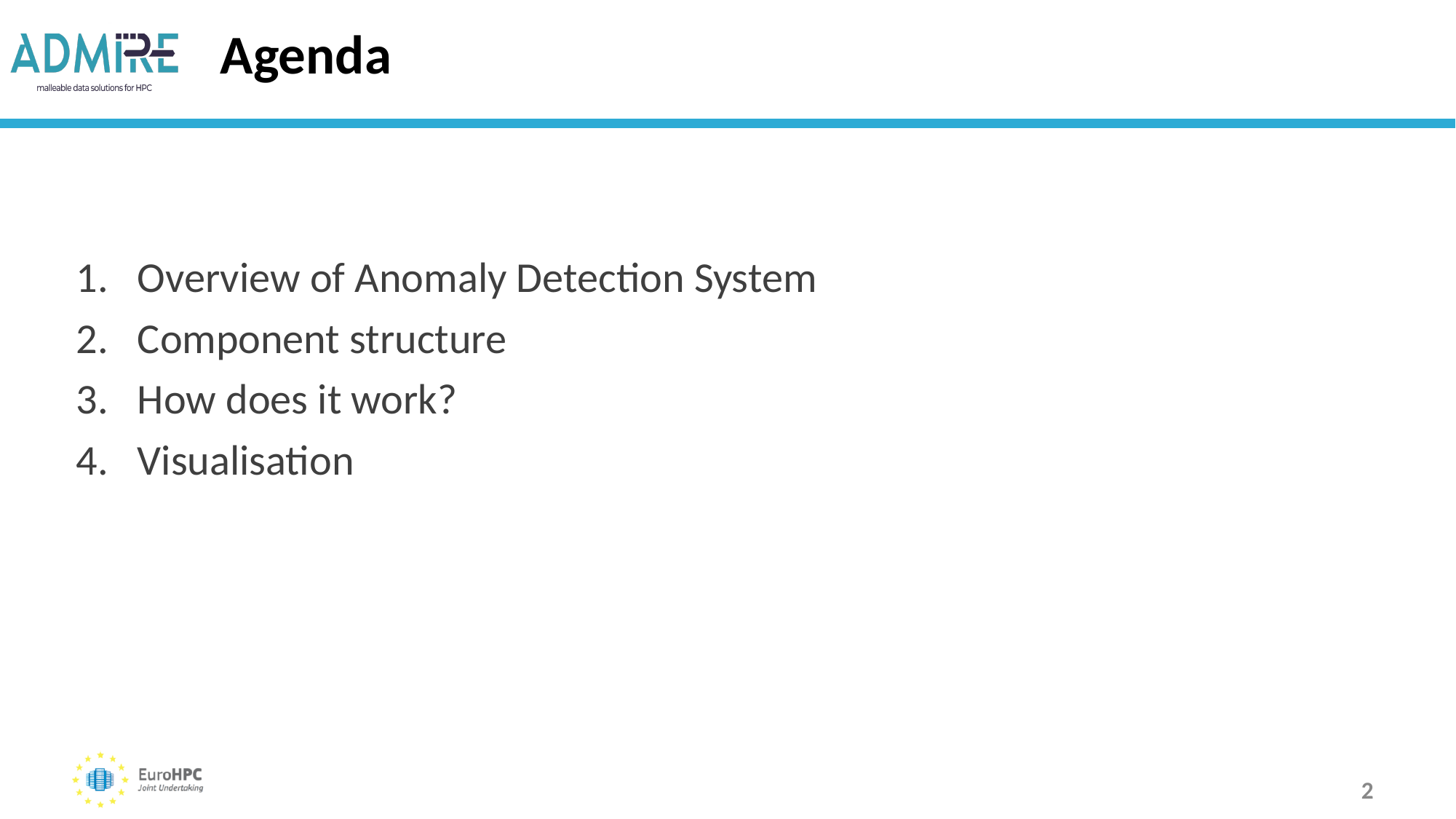

# Agenda

Overview of Anomaly Detection System
Component structure
How does it work?
Visualisation

2